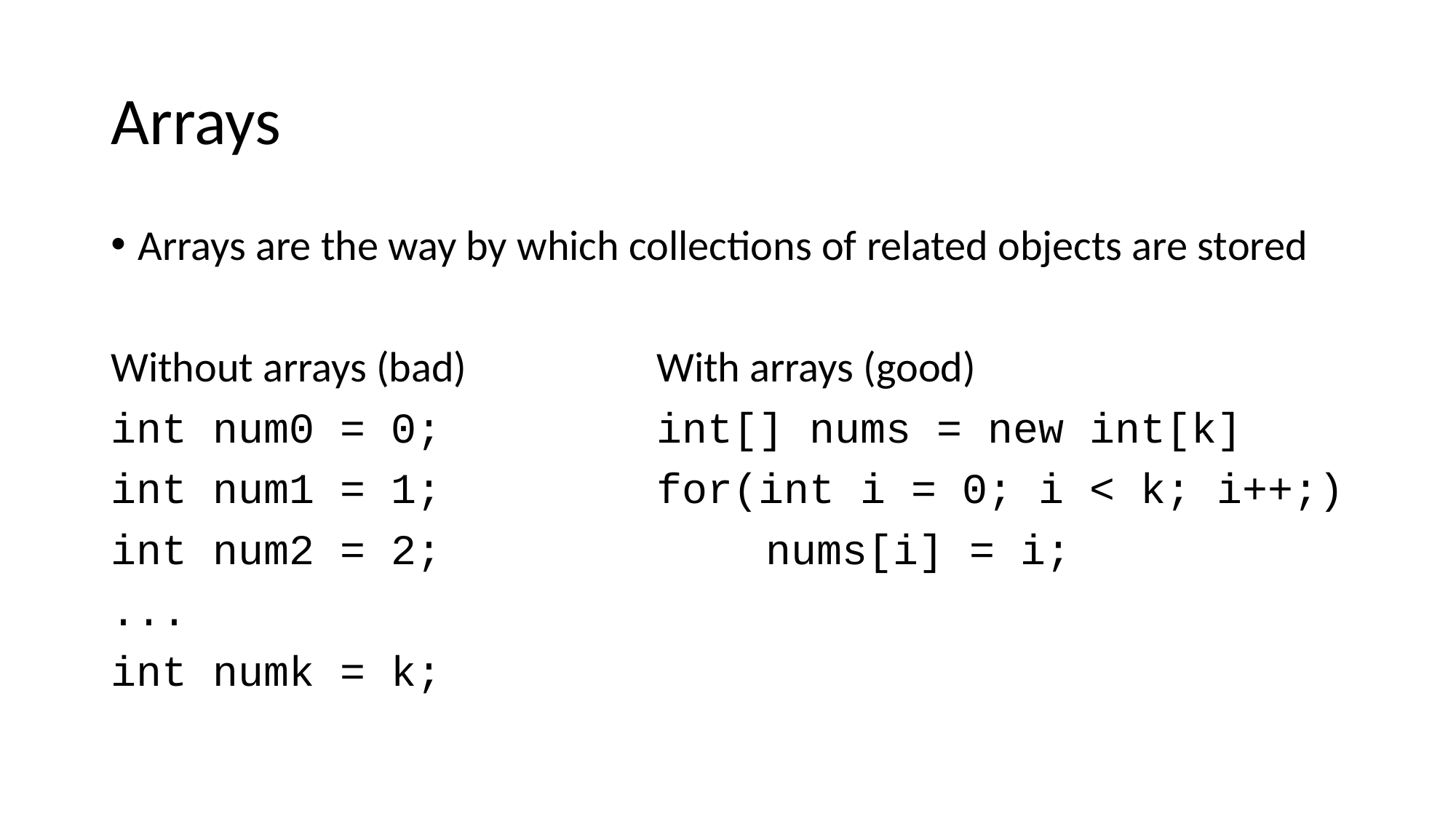

# Arrays
Arrays are the way by which collections of related objects are stored

Without arrays (bad)		With arrays (good)
int num0 = 0;		int[] nums = new int[k]
int num1 = 1;		for(int i = 0; i < k; i++;)
int num2 = 2;			nums[i] = i;
...
int numk = k;